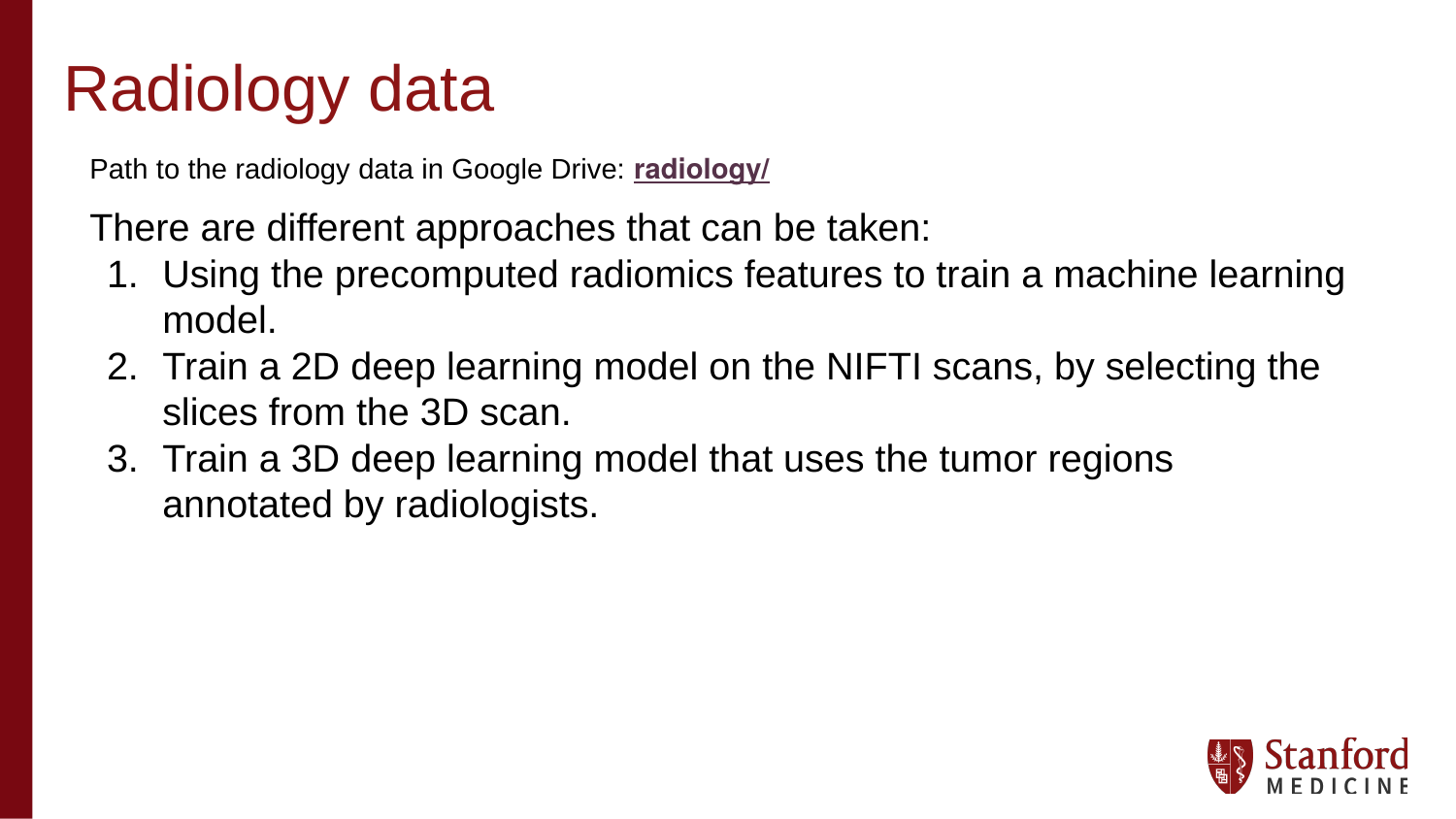

# Radiology data
Path to the radiology data in Google Drive: radiology/
There are different approaches that can be taken:
Using the precomputed radiomics features to train a machine learning model.
Train a 2D deep learning model on the NIFTI scans, by selecting the slices from the 3D scan.
Train a 3D deep learning model that uses the tumor regions annotated by radiologists.